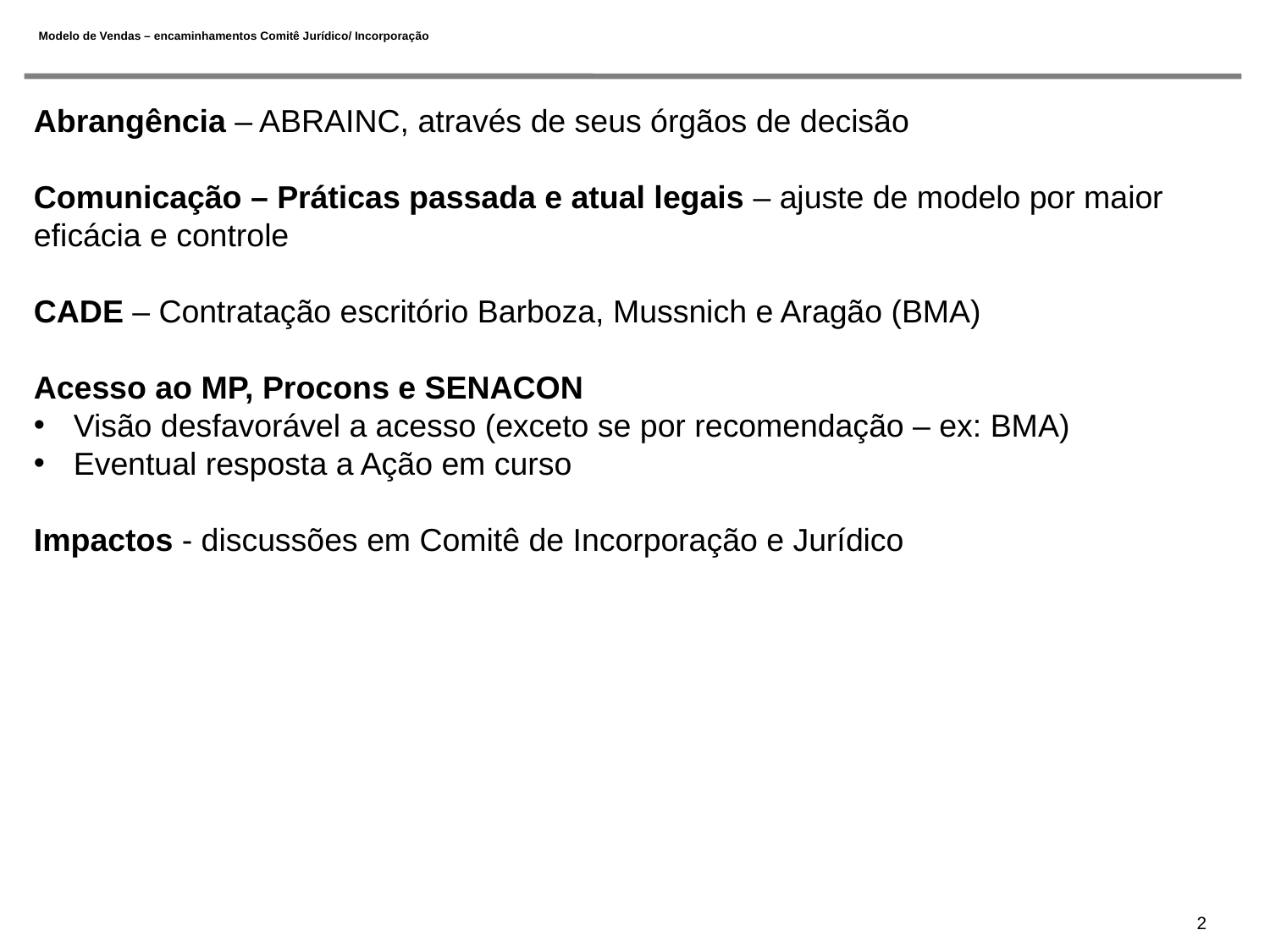

# Modelo de Vendas – encaminhamentos Comitê Jurídico/ Incorporação

Abrangência – ABRAINC, através de seus órgãos de decisão

Comunicação – Práticas passada e atual legais – ajuste de modelo por maior eficácia e controle

CADE – Contratação escritório Barboza, Mussnich e Aragão (BMA)

Acesso ao MP, Procons e SENACON
Visão desfavorável a acesso (exceto se por recomendação – ex: BMA)
Eventual resposta a Ação em curso

Impactos - discussões em Comitê de Incorporação e Jurídico

2